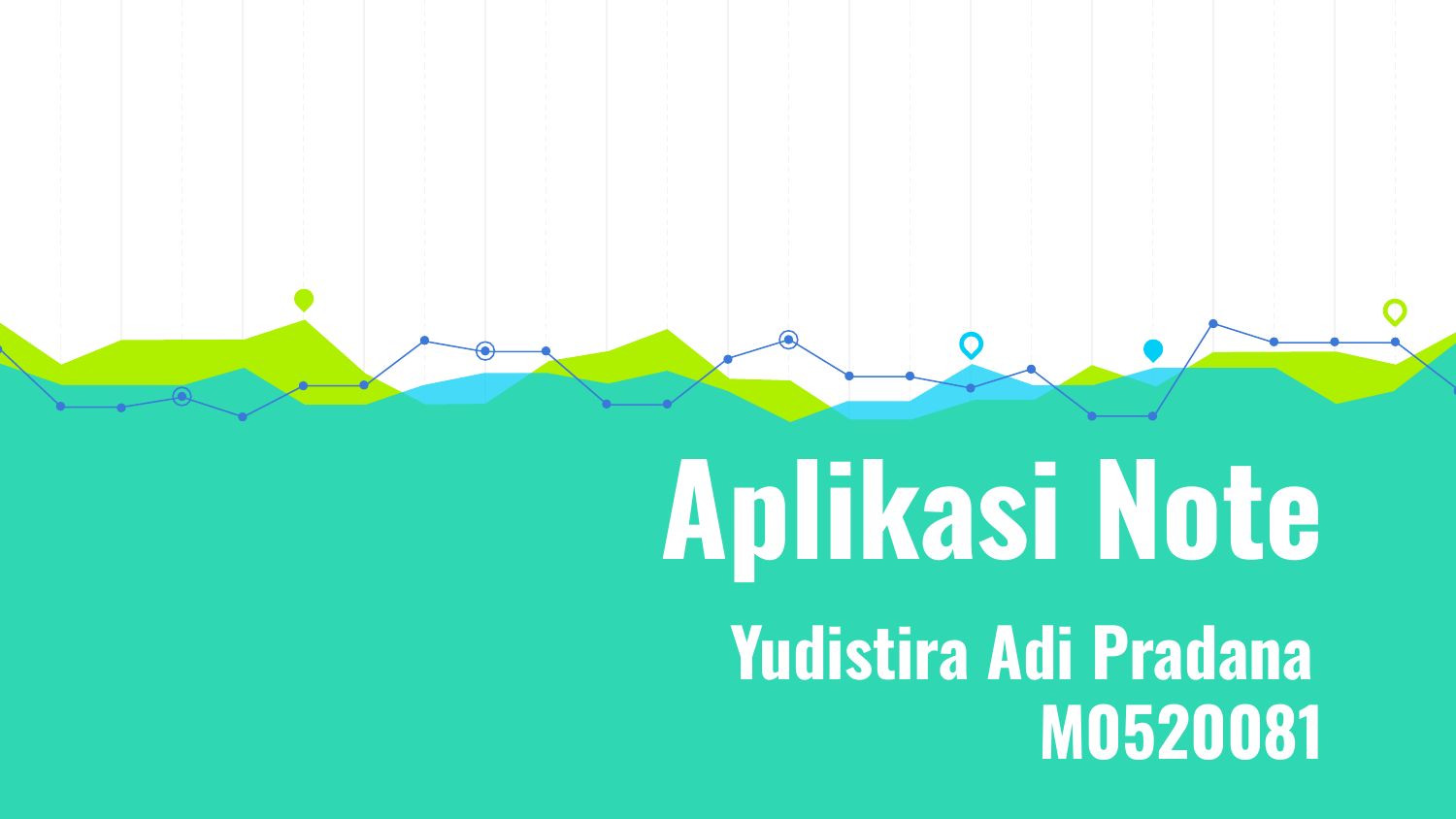

Aplikasi Note
# Yudistira Adi Pradana
 M0520081